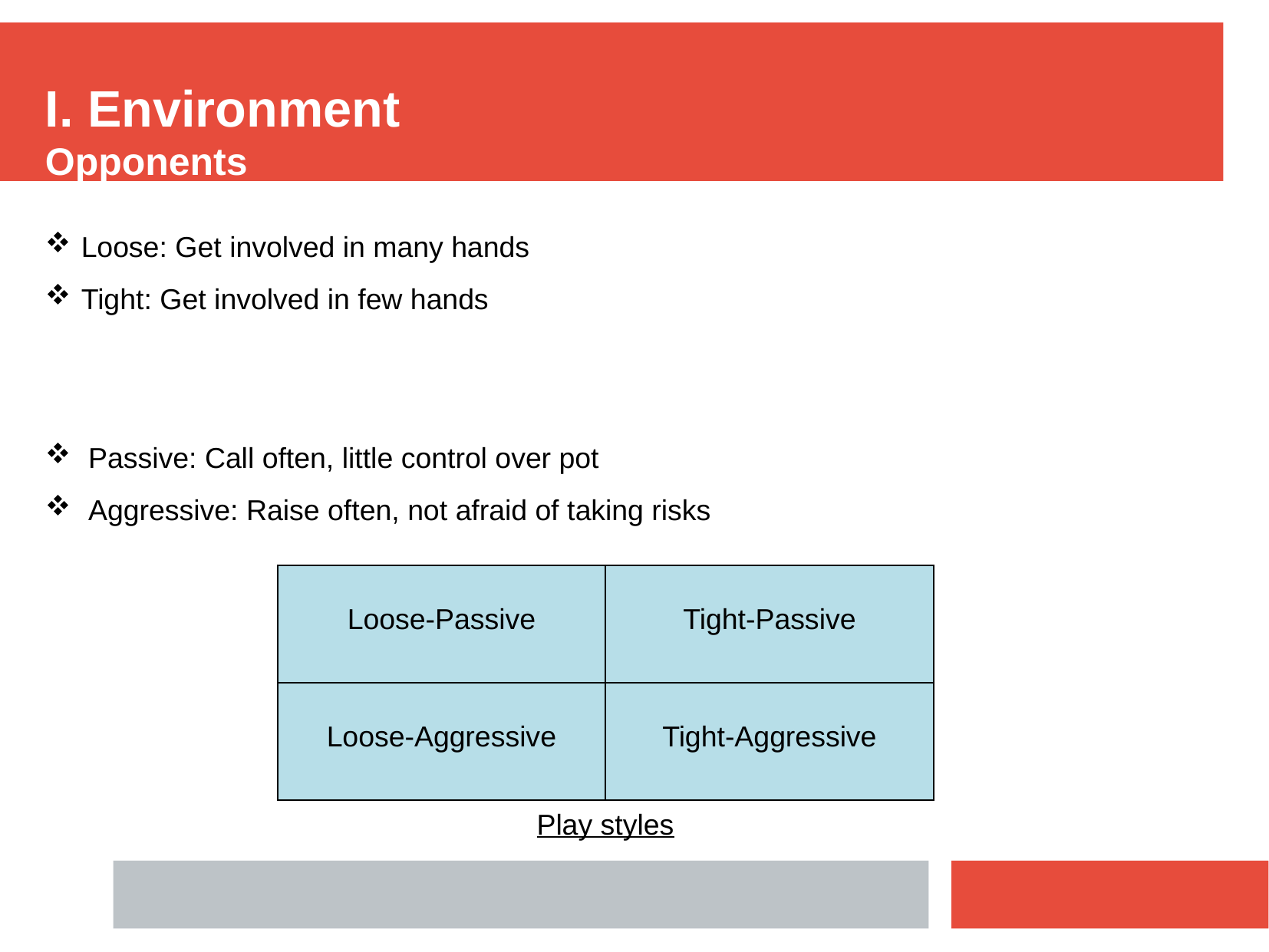

I. Environment
Opponents
Loose: Get involved in many hands
Tight: Get involved in few hands

Passive: Call often, little control over pot
Aggressive: Raise often, not afraid of taking risks

| Loose-Passive | Tight-Passive |
| --- | --- |
| Loose-Aggressive | Tight-Aggressive |
Play styles